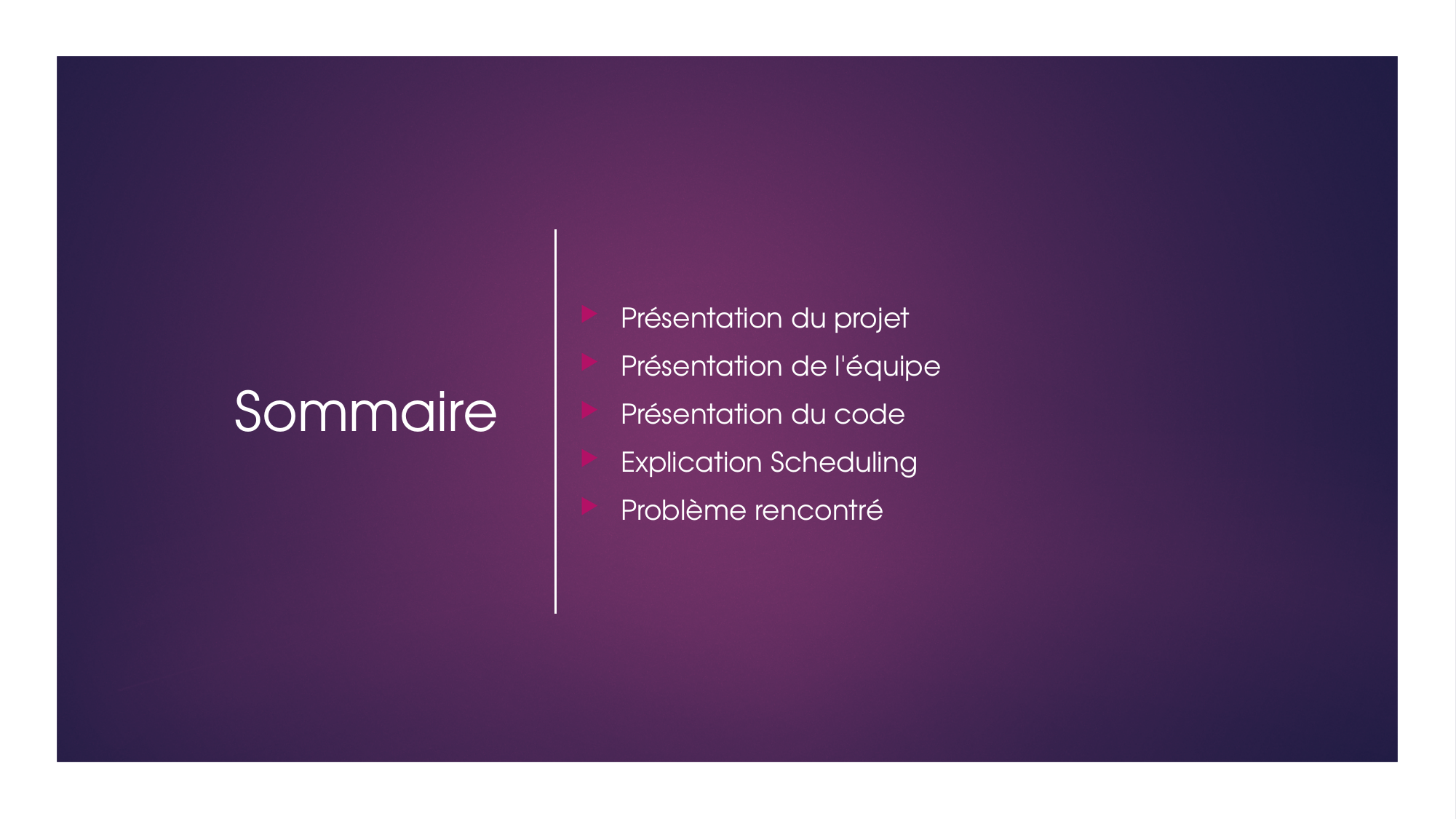

# Sommaire
Présentation du projet
Présentation de l'équipe
Présentation du code
Explication Scheduling
Problème rencontré